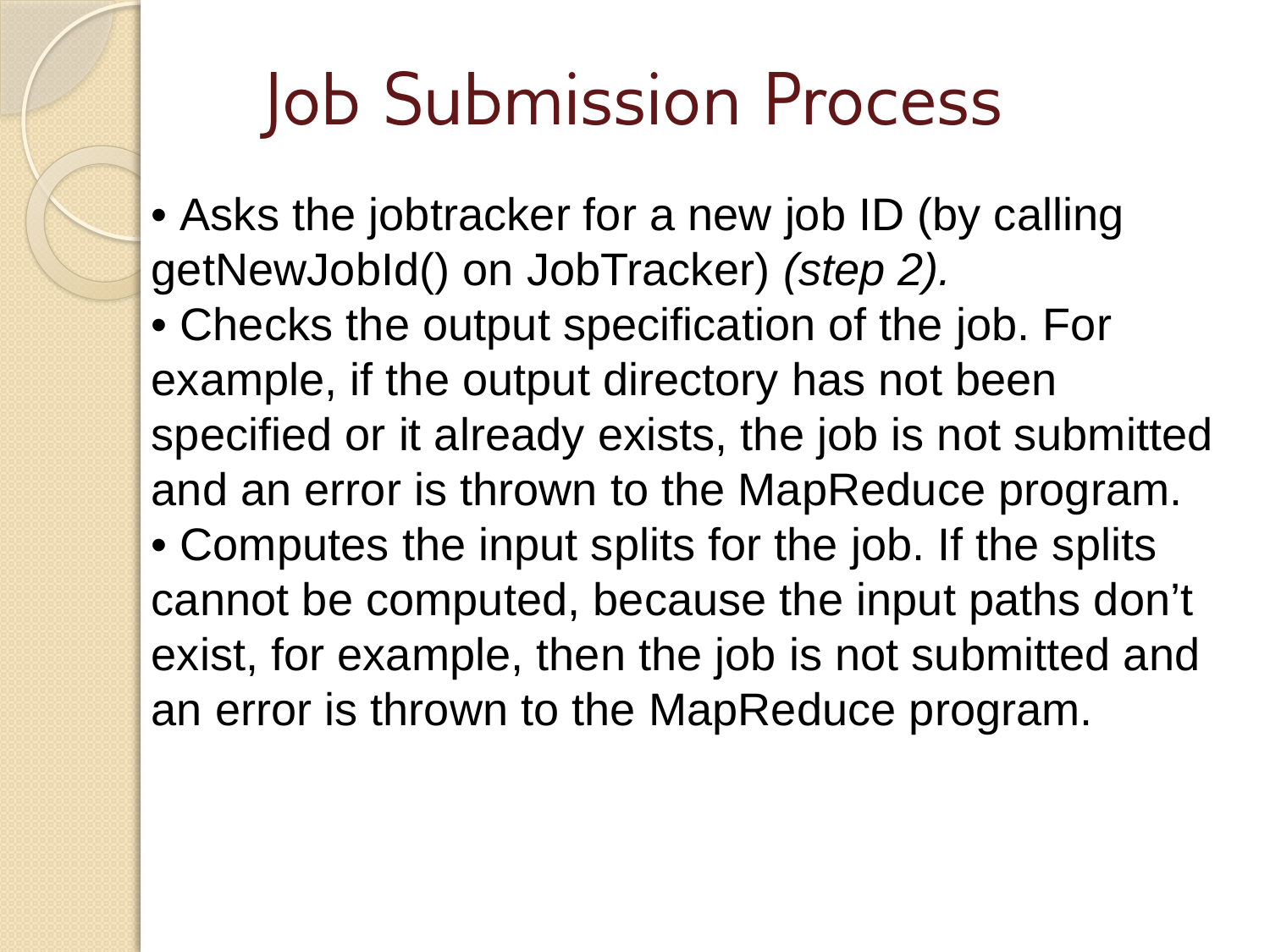

# Job Submission Process
• Asks the jobtracker for a new job ID (by calling getNewJobId() on JobTracker) (step 2).
• Checks the output specification of the job. For example, if the output directory has not been specified or it already exists, the job is not submitted and an error is thrown to the MapReduce program.
• Computes the input splits for the job. If the splits cannot be computed, because the input paths don’t exist, for example, then the job is not submitted and an error is thrown to the MapReduce program.